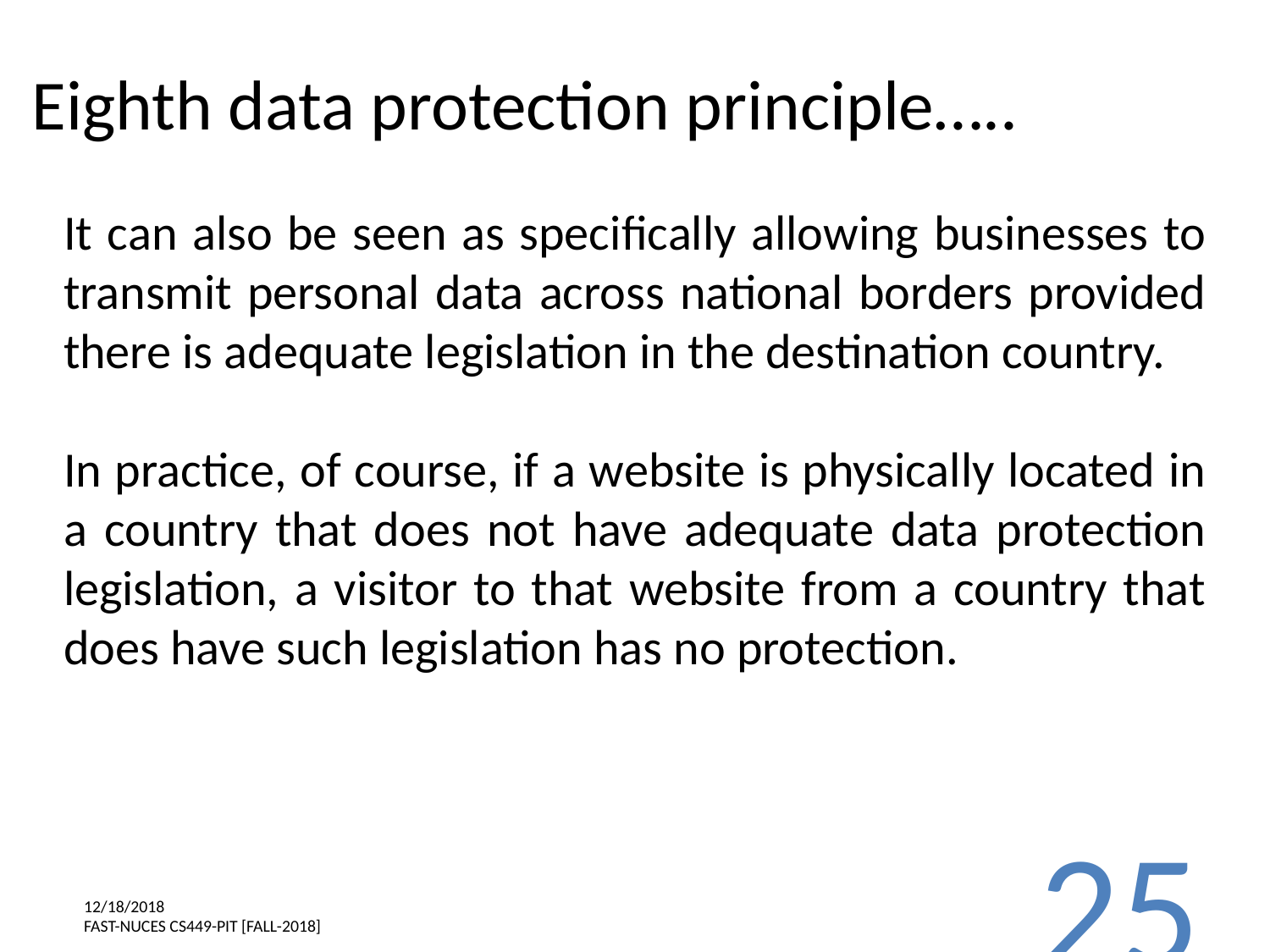

Eighth data protection principle…..

It can also be seen as specifically allowing businesses to transmit personal data across national borders provided there is adequate legislation in the destination country.

In practice, of course, if a website is physically located in a country that does not have adequate data protection legislation, a visitor to that website from a country that does have such legislation has no protection.
25
12/18/2018
FAST-NUCES CS449-PIT [Fall-2018]